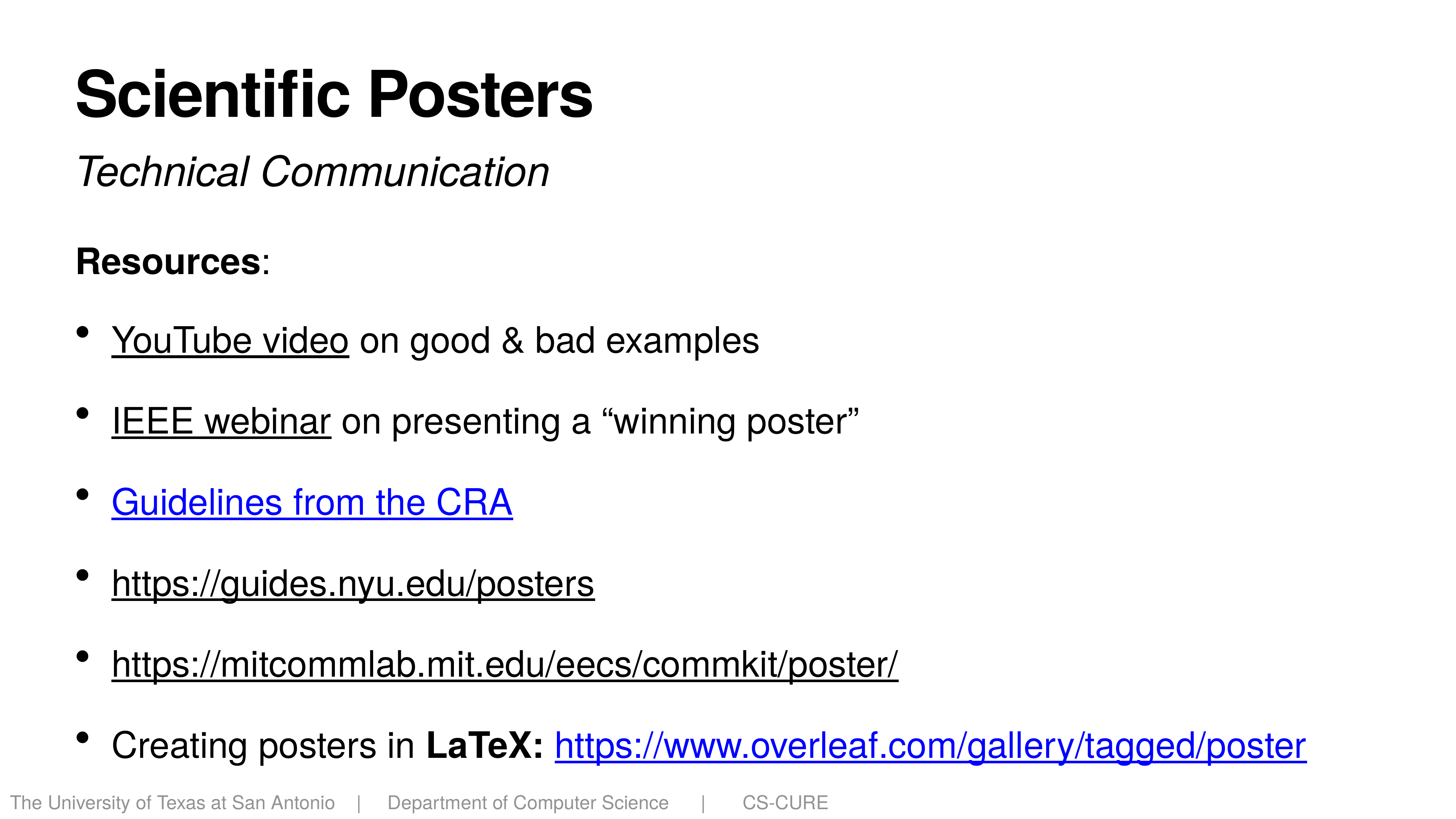

# Scientific Posters
Technical Communication
Resources:
YouTube video on good & bad examples
IEEE webinar on presenting a “winning poster”
Guidelines from the CRA
https://guides.nyu.edu/posters
https://mitcommlab.mit.edu/eecs/commkit/poster/
Creating posters in LaTeX: https://www.overleaf.com/gallery/tagged/poster
15